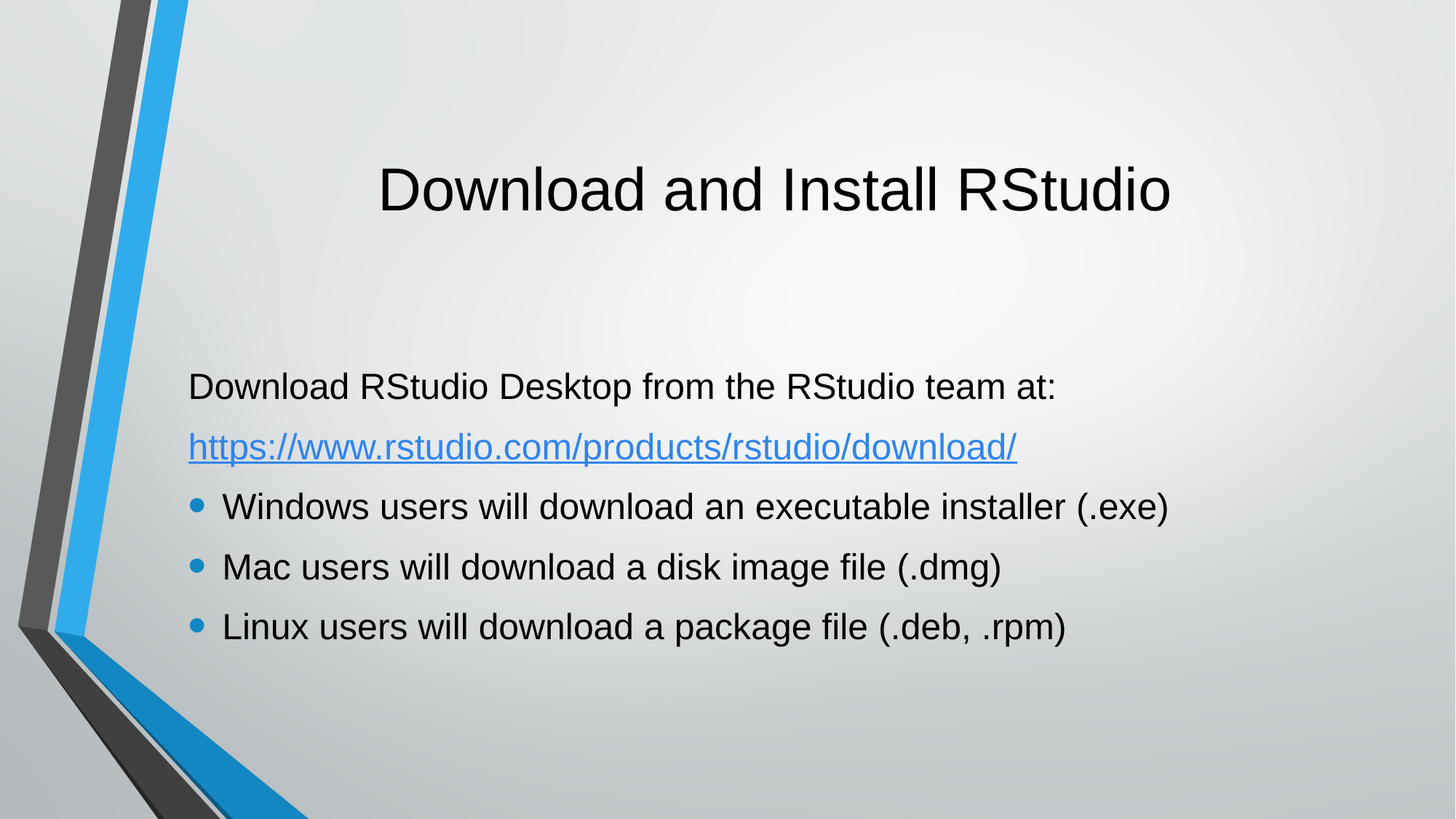

# Download and Install RStudio
Download RStudio Desktop from the RStudio team at:
https://www.rstudio.com/products/rstudio/download/
Windows users will download an executable installer (.exe)
Mac users will download a disk image file (.dmg)
Linux users will download a package file (.deb, .rpm)